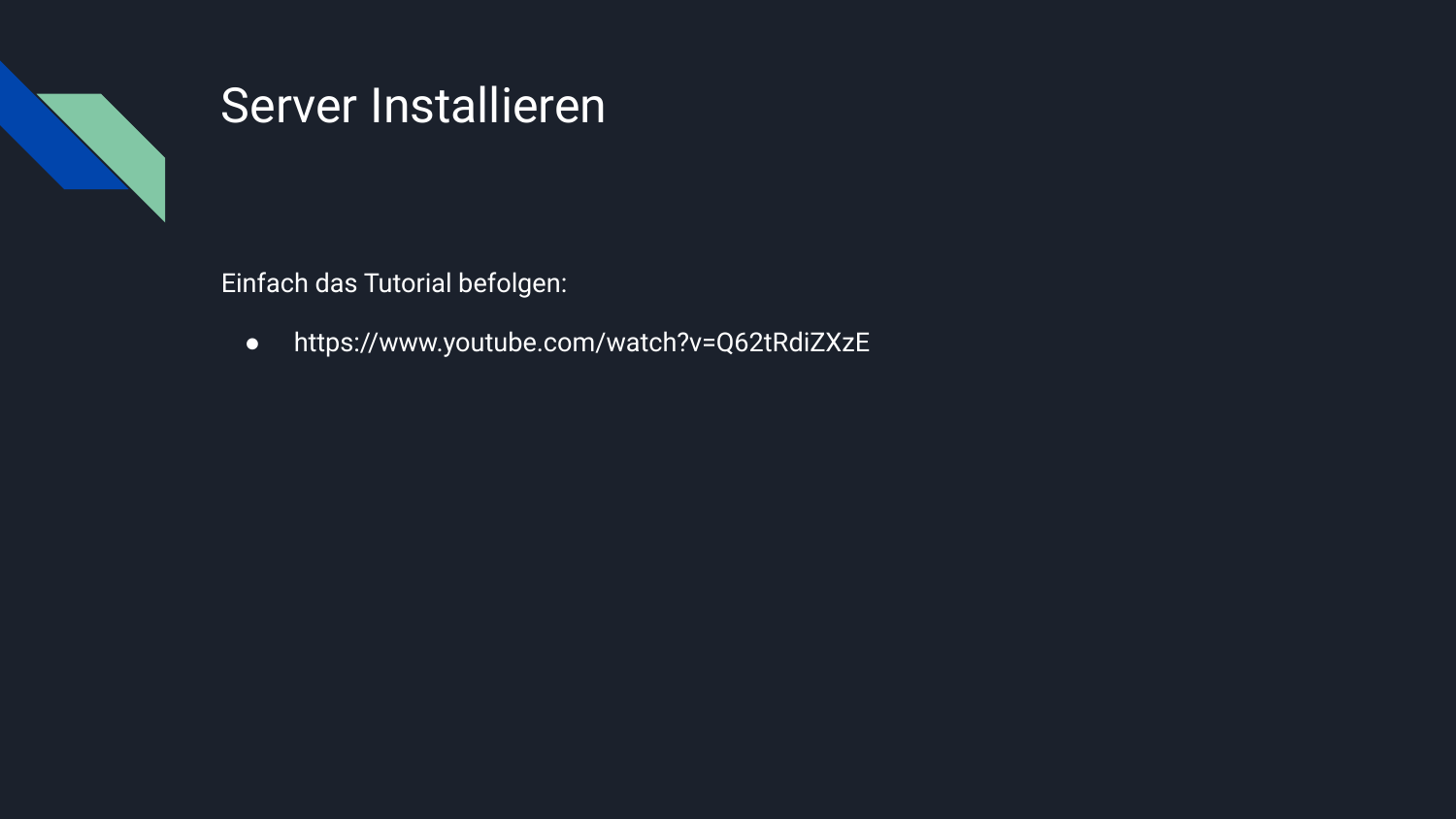

# Server Installieren
Einfach das Tutorial befolgen:
https://www.youtube.com/watch?v=Q62tRdiZXzE